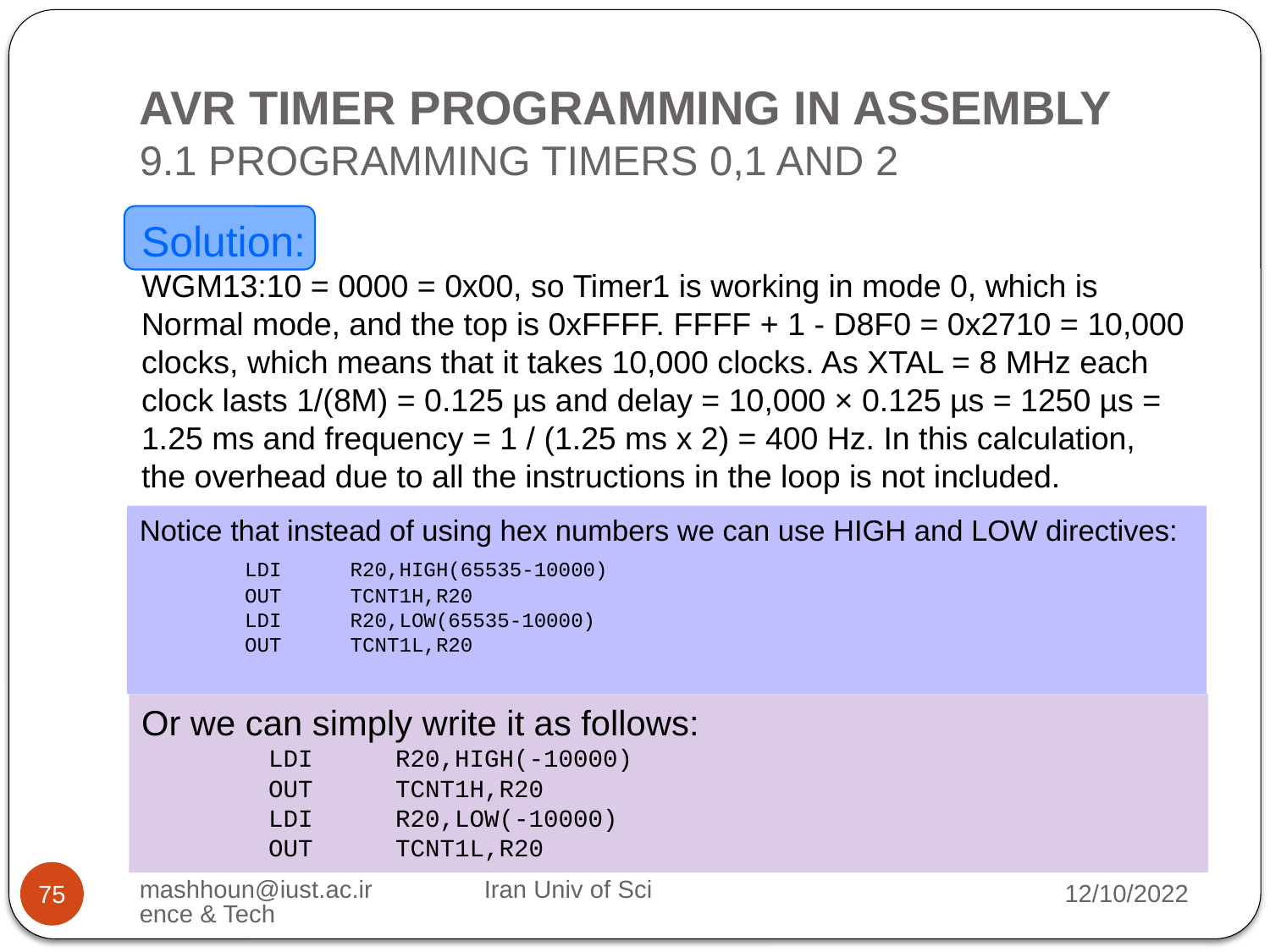

# AVR TIMER PROGRAMMING IN ASSEMBLY 9.1 PROGRAMMING TIMERS 0,1 AND 2

Solution:
WGM13:10 = 0000 = 0x00, so Timer1 is working in mode 0, which is Normal mode, and the top is 0xFFFF. FFFF + 1 - D8F0 = 0x2710 = 10,000 clocks, which means that it takes 10,000 clocks. As XTAL = 8 MHz each clock lasts 1/(8M) = 0.125 µs and delay = 10,000 × 0.125 µs = 1250 µs = 1.25 ms and frequency = 1 / (1.25 ms x 2) = 400 Hz. In this calculation, the overhead due to all the instructions in the loop is not included.
Notice that instead of using hex numbers we can use HIGH and LOW directives:
	LDI	R20,HIGH(65535-10000)
	OUT	TCNT1H,R20
	LDI	R20,LOW(65535-10000)
	OUT	TCNT1L,R20
Or we can simply write it as follows:
	LDI	R20,HIGH(-10000)
	OUT	TCNT1H,R20
	LDI	R20,LOW(-10000)
	OUT	TCNT1L,R20

mashhoun@iust.ac.ir                Iran Univ of Science & Tech
12/10/2022
75